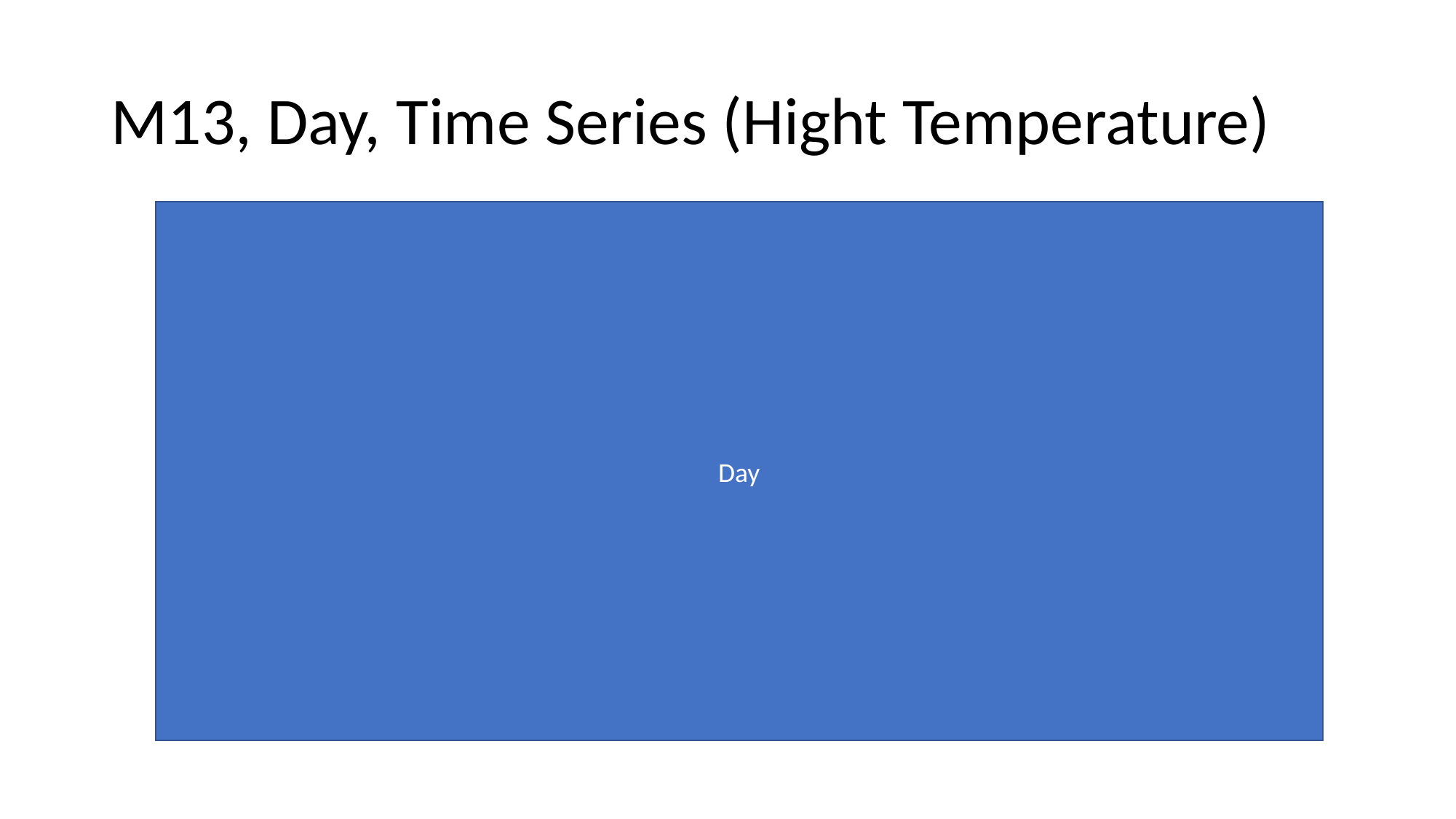

# M13, Day, Time Series (Hight Temperature)
Day